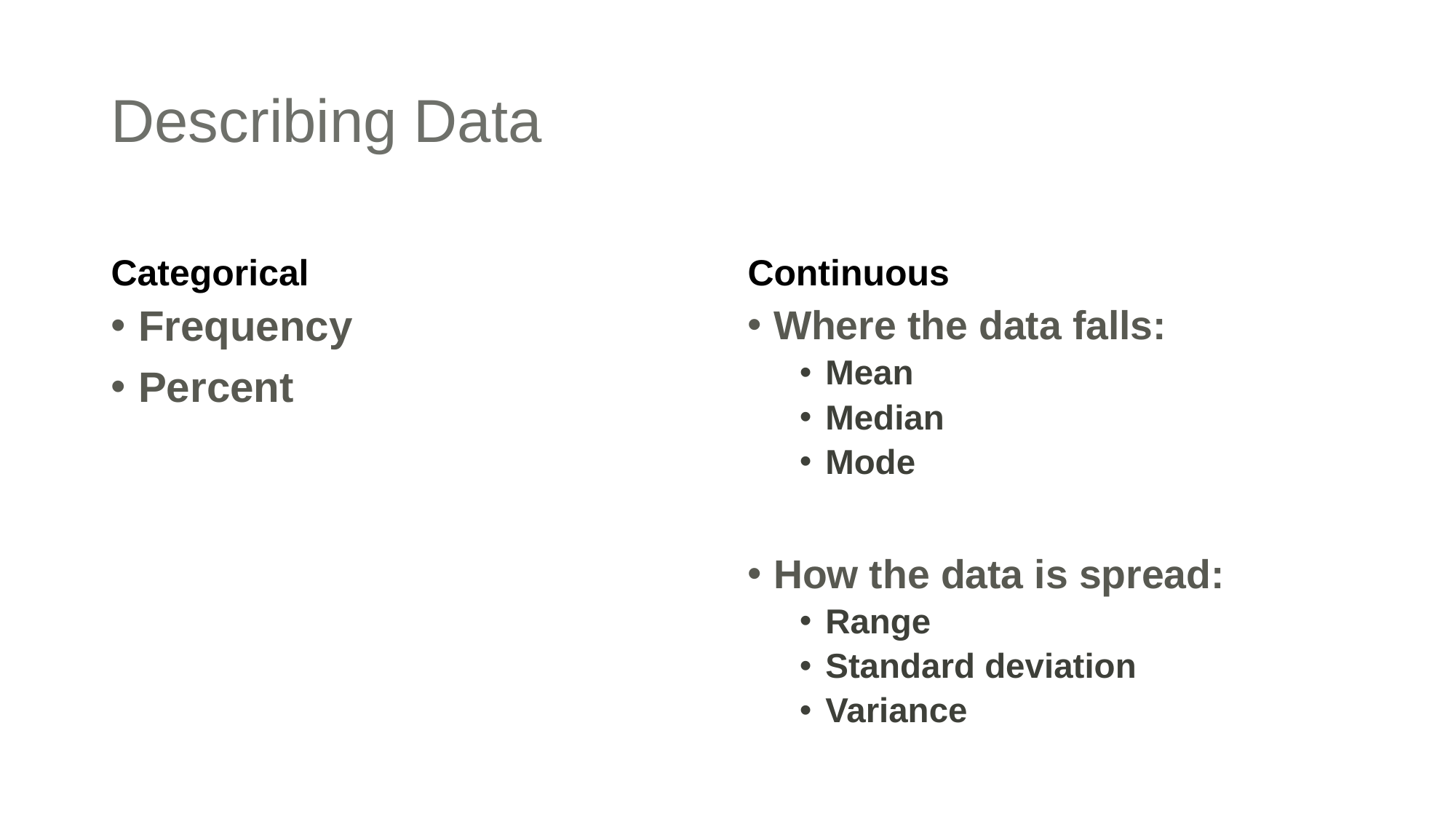

# Describing Data
Categorical
Continuous
Frequency
Percent
Where the data falls:
Mean
Median
Mode

How the data is spread:
Range
Standard deviation
Variance